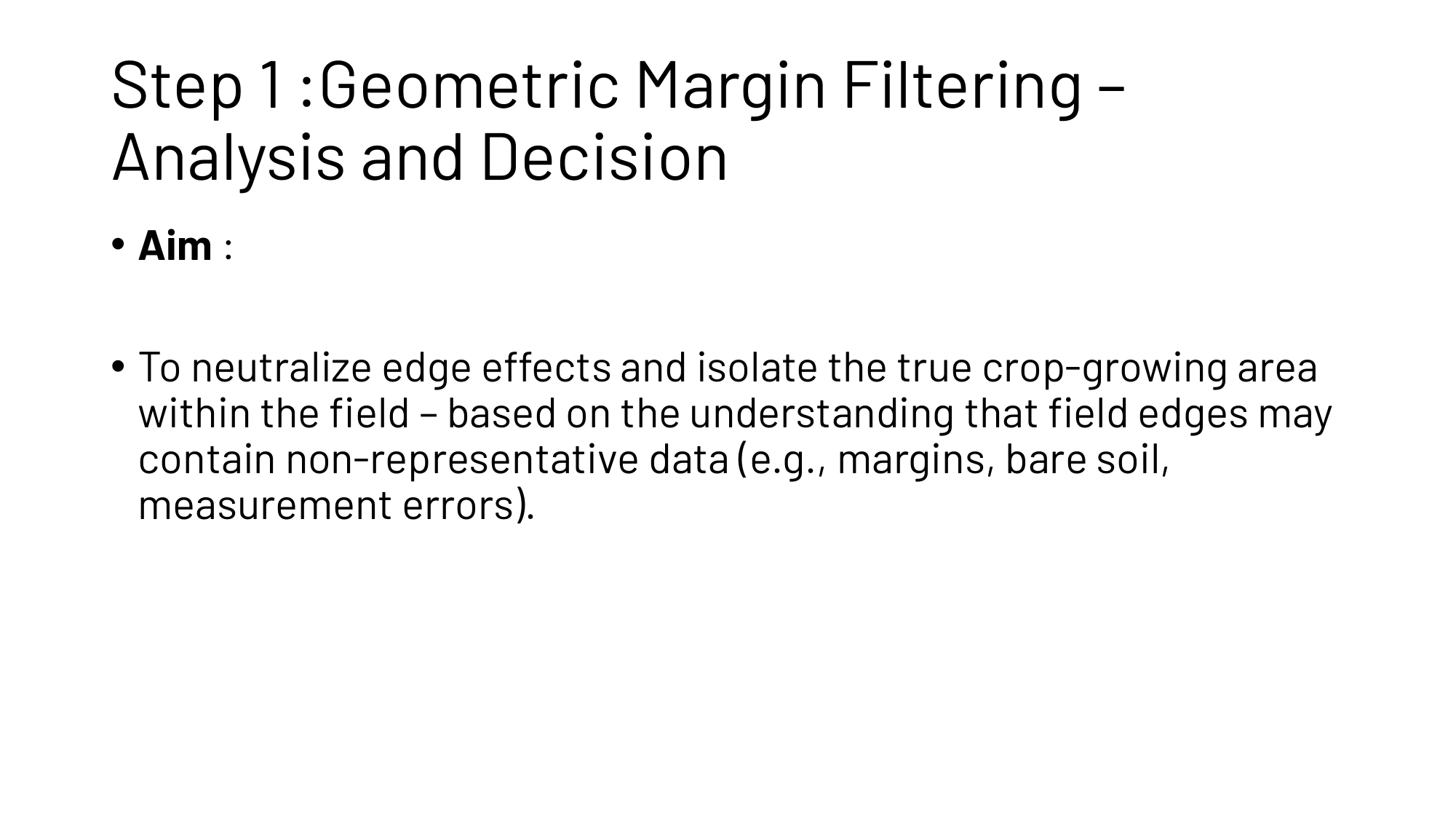

# Step 1 :Geometric Margin Filtering – Analysis and Decision
Aim :

To neutralize edge effects and isolate the true crop-growing area within the field – based on the understanding that field edges may contain non-representative data (e.g., margins, bare soil, measurement errors).